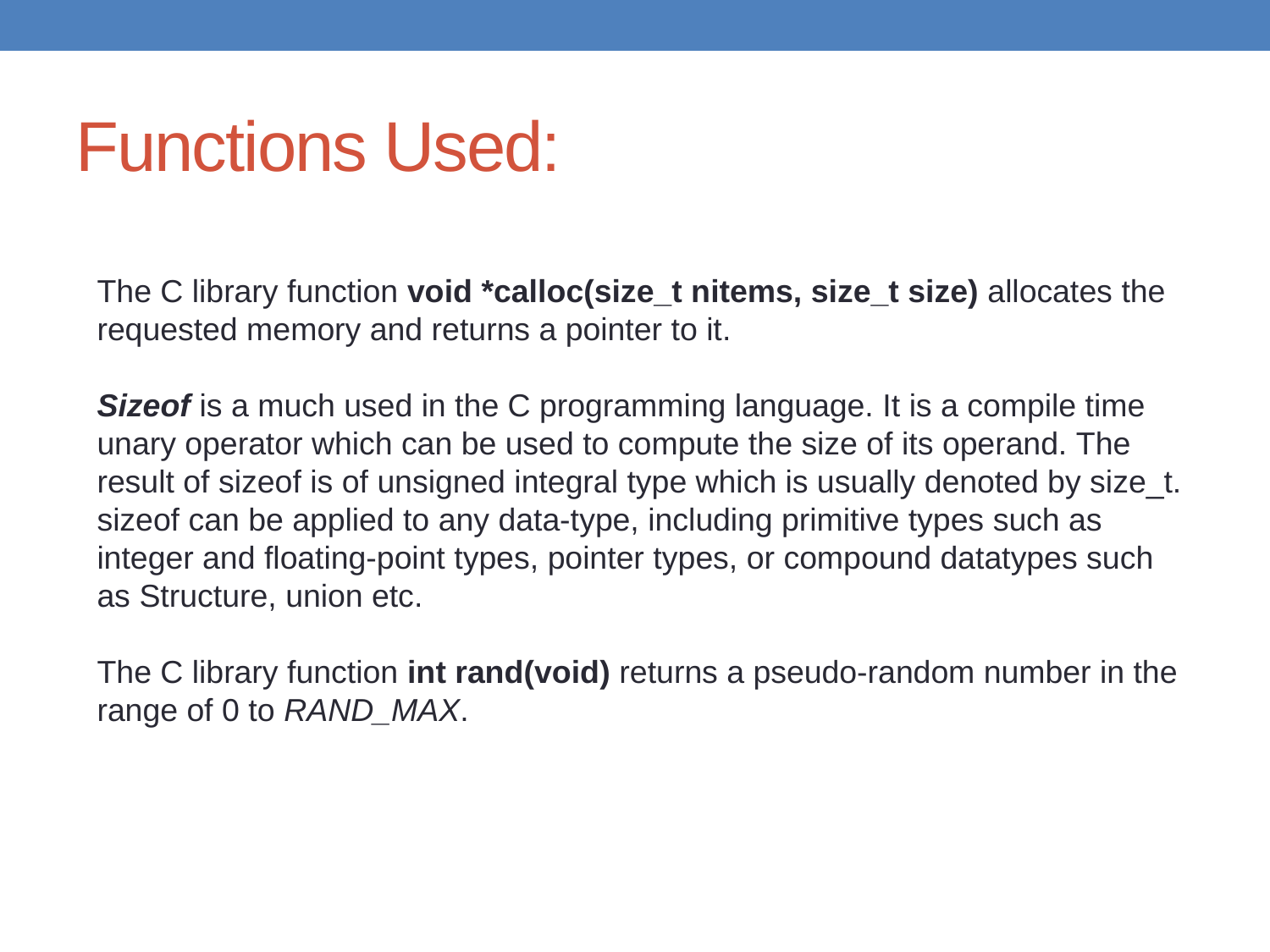

Functions Used:
The C library function void *calloc(size_t nitems, size_t size) allocates the requested memory and returns a pointer to it.

Sizeof is a much used in the C programming language. It is a compile time unary operator which can be used to compute the size of its operand. The result of sizeof is of unsigned integral type which is usually denoted by size_t. sizeof can be applied to any data-type, including primitive types such as integer and floating-point types, pointer types, or compound datatypes such as Structure, union etc.

The C library function int rand(void) returns a pseudo-random number in the range of 0 to RAND_MAX.